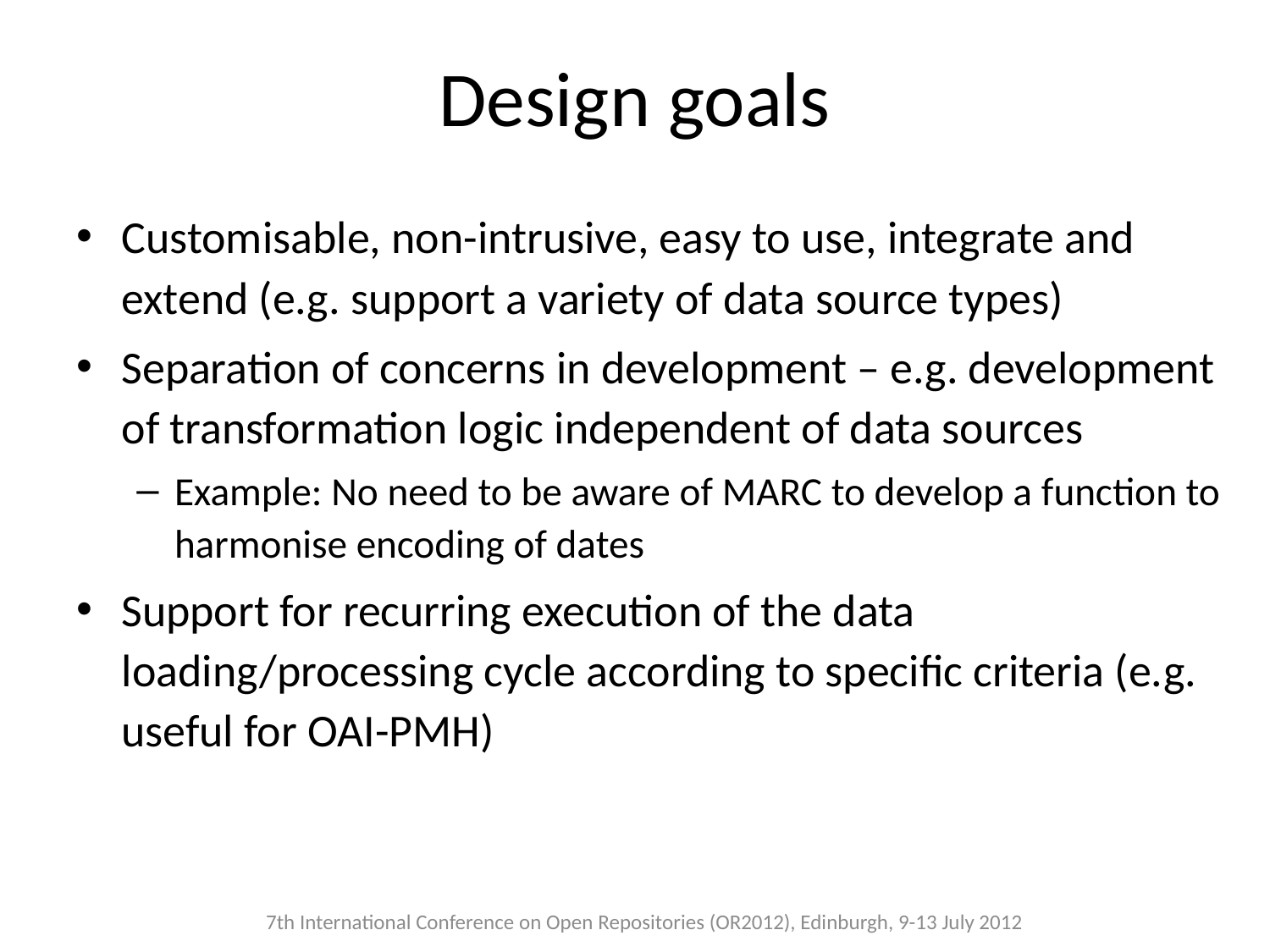

# Design goals
Customisable, non-intrusive, easy to use, integrate and extend (e.g. support a variety of data source types)
Separation of concerns in development – e.g. development of transformation logic independent of data sources
Example: No need to be aware of MARC to develop a function to harmonise encoding of dates
Support for recurring execution of the data loading/processing cycle according to specific criteria (e.g. useful for OAI-PMH)

7th International Conference on Open Repositories (OR2012), Edinburgh, 9-13 July 2012